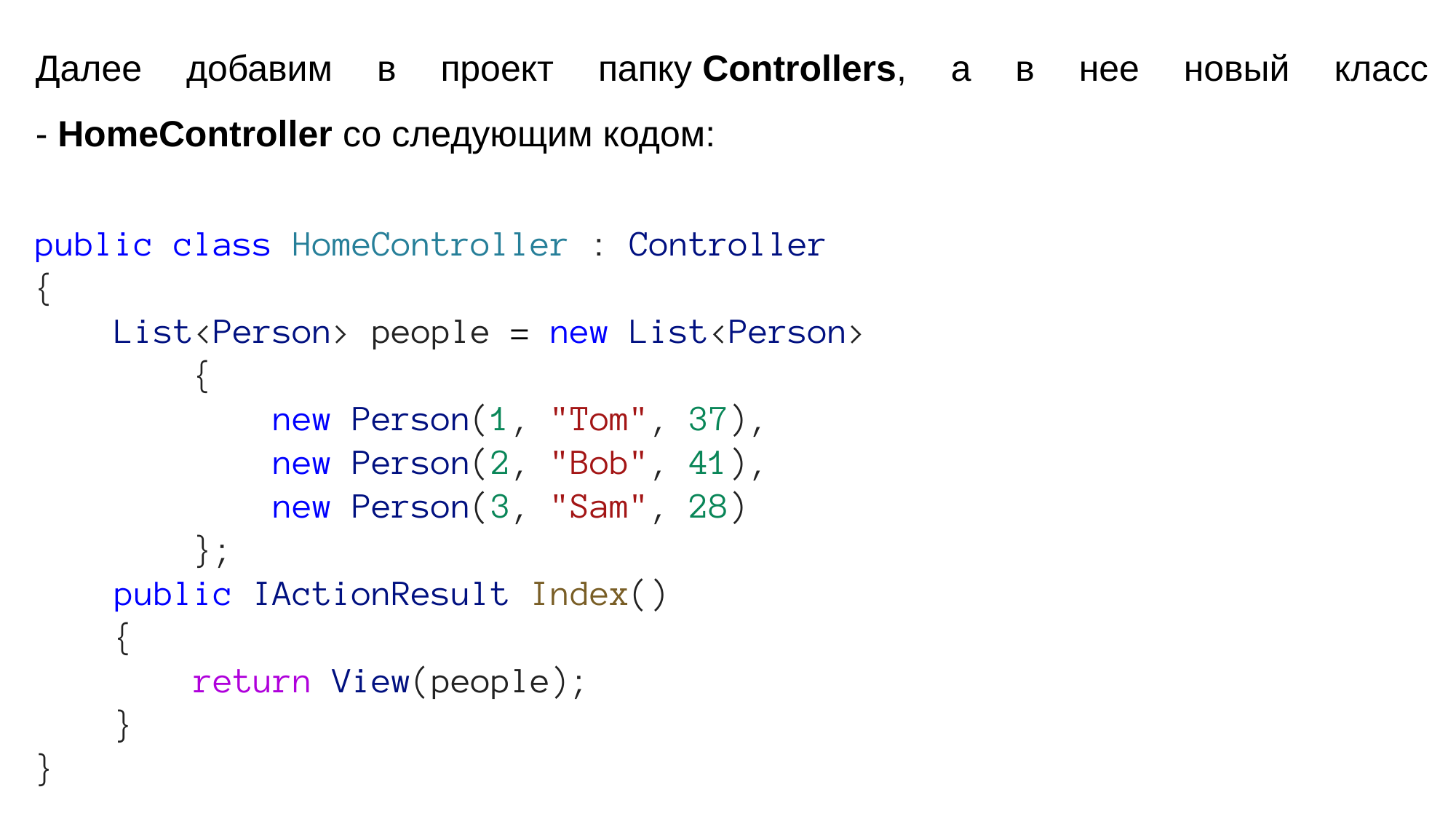

Далее добавим в проект папку Controllers, а в нее новый класс - HomeController со следующим кодом:

public class HomeController : Controller
{
    List<Person> people = new List<Person>
        {
            new Person(1, "Tom", 37),
            new Person(2, "Bob", 41),
            new Person(3, "Sam", 28)
        };
    public IActionResult Index()
    {
        return View(people);
    }
}